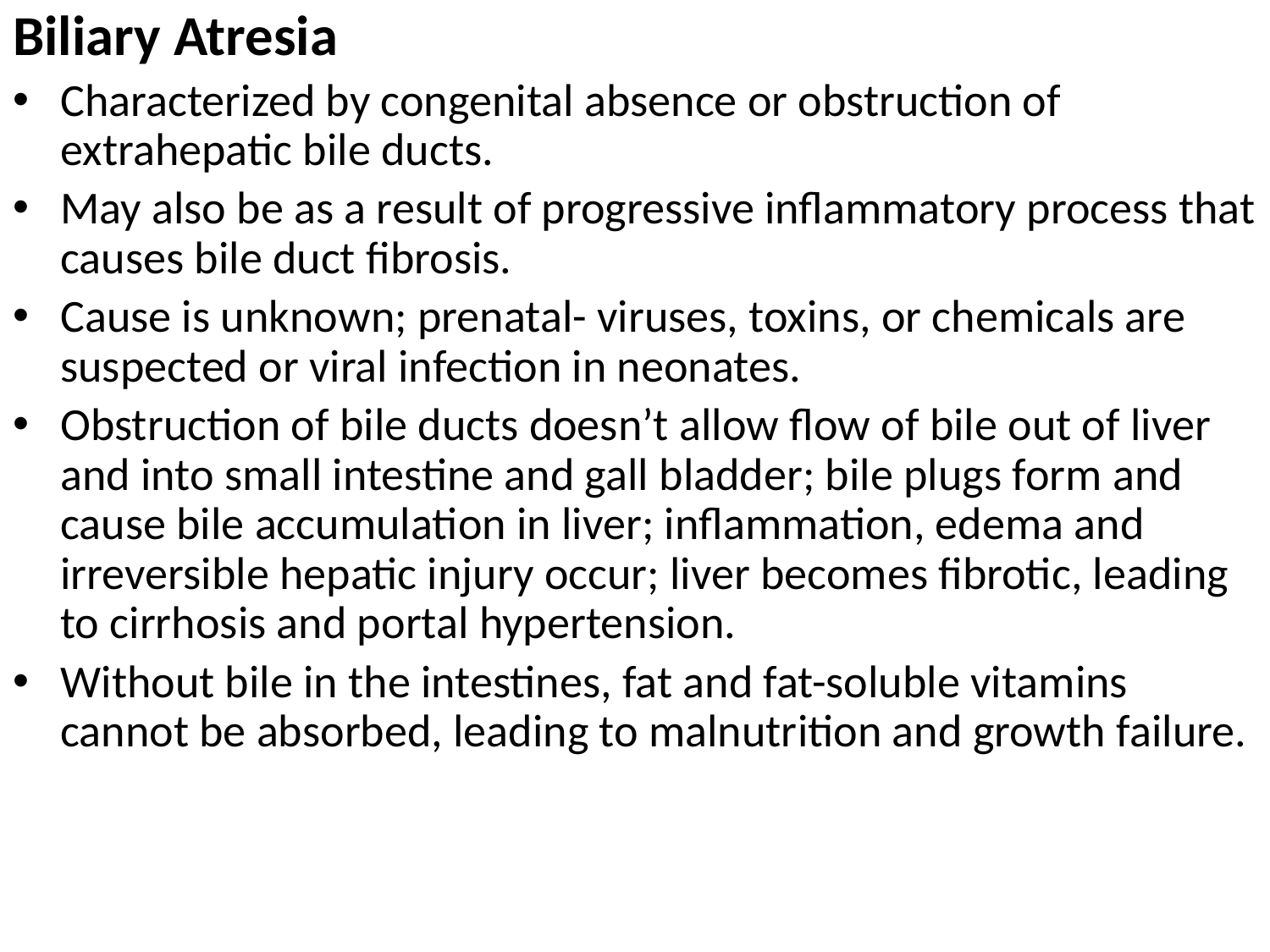

Biliary Atresia
Characterized by congenital absence or obstruction of extrahepatic bile ducts.
May also be as a result of progressive inflammatory process that causes bile duct fibrosis.
Cause is unknown; prenatal- viruses, toxins, or chemicals are suspected or viral infection in neonates.
Obstruction of bile ducts doesn’t allow flow of bile out of liver and into small intestine and gall bladder; bile plugs form and cause bile accumulation in liver; inflammation, edema and irreversible hepatic injury occur; liver becomes fibrotic, leading to cirrhosis and portal hypertension.
Without bile in the intestines, fat and fat-soluble vitamins cannot be absorbed, leading to malnutrition and growth failure.